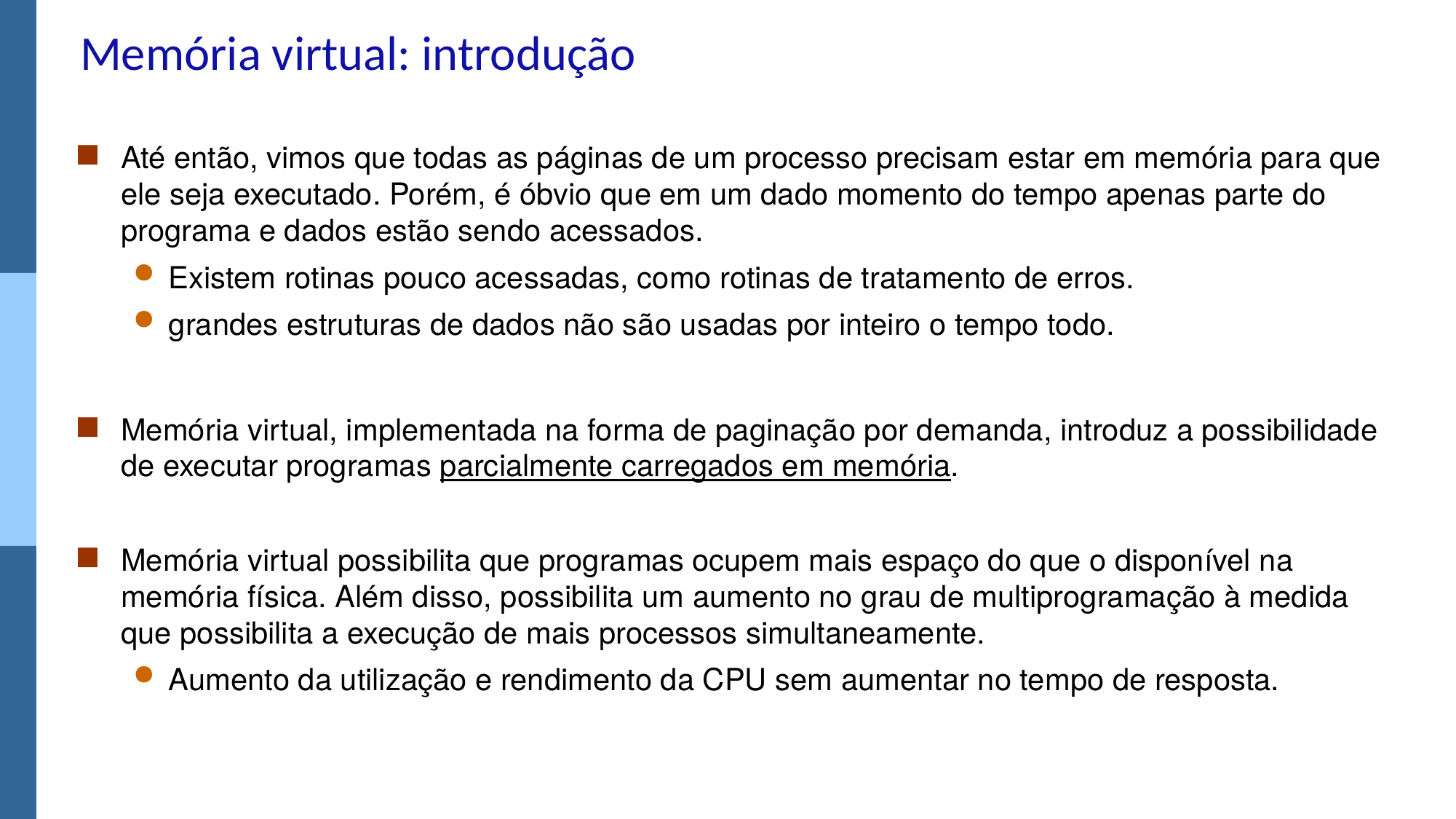

# Memória virtual: introdução
Até então, vimos que todas as páginas de um processo precisam estar em memória para que ele seja executado. Porém, é óbvio que em um dado momento do tempo apenas parte do programa e dados estão sendo acessados.
Existem rotinas pouco acessadas, como rotinas de tratamento de erros.
grandes estruturas de dados não são usadas por inteiro o tempo todo.

Memória virtual, implementada na forma de paginação por demanda, introduz a possibilidade de executar programas parcialmente carregados em memória.

Memória virtual possibilita que programas ocupem mais espaço do que o disponível na memória física. Além disso, possibilita um aumento no grau de multiprogramação à medida que possibilita a execução de mais processos simultaneamente.
Aumento da utilização e rendimento da CPU sem aumentar no tempo de resposta.